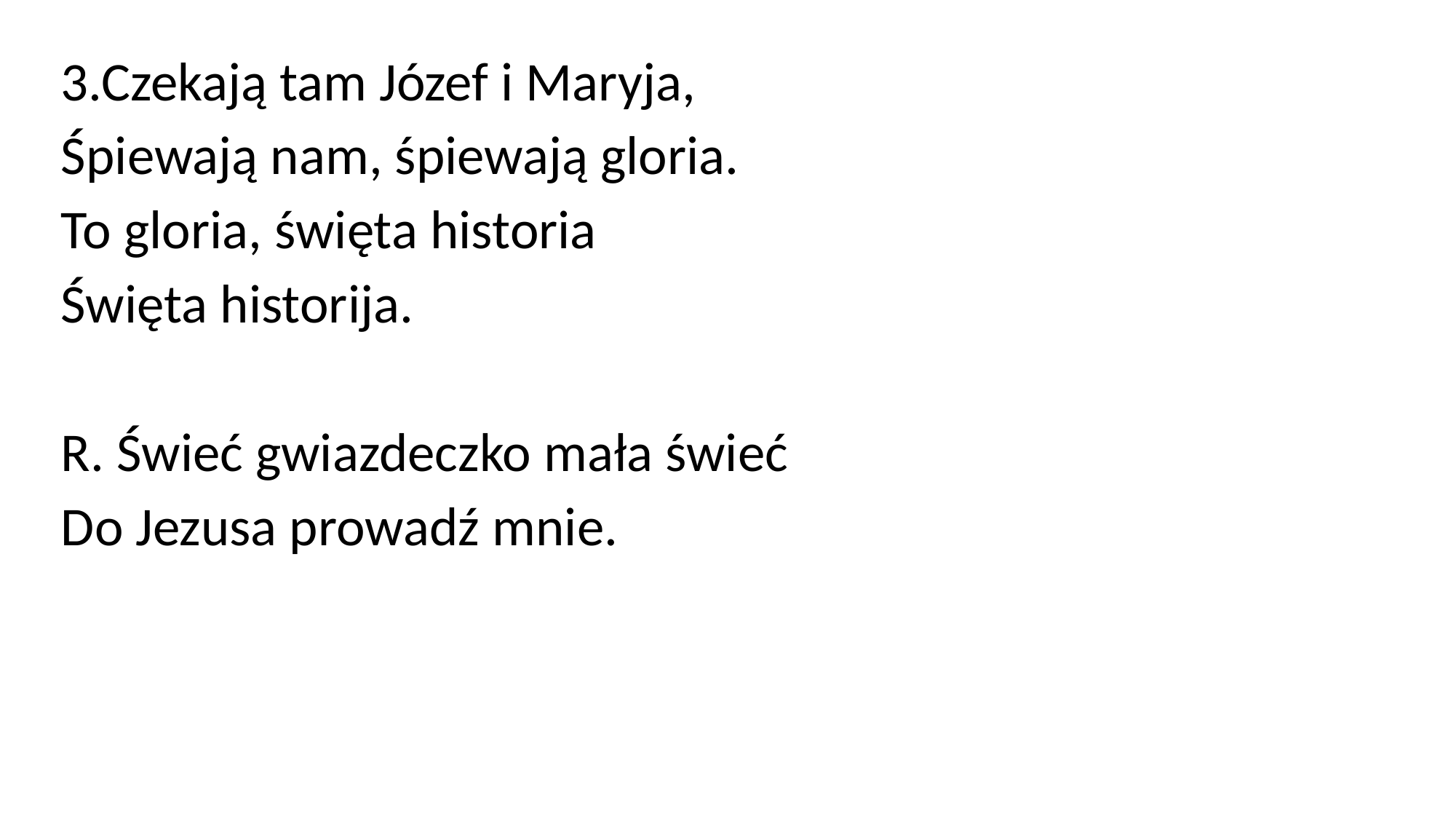

3.Czekają tam Józef i Maryja,
Śpiewają nam, śpiewają gloria.
To gloria, święta historia
Święta historija.

R. Świeć gwiazdeczko mała świeć
Do Jezusa prowadź mnie.